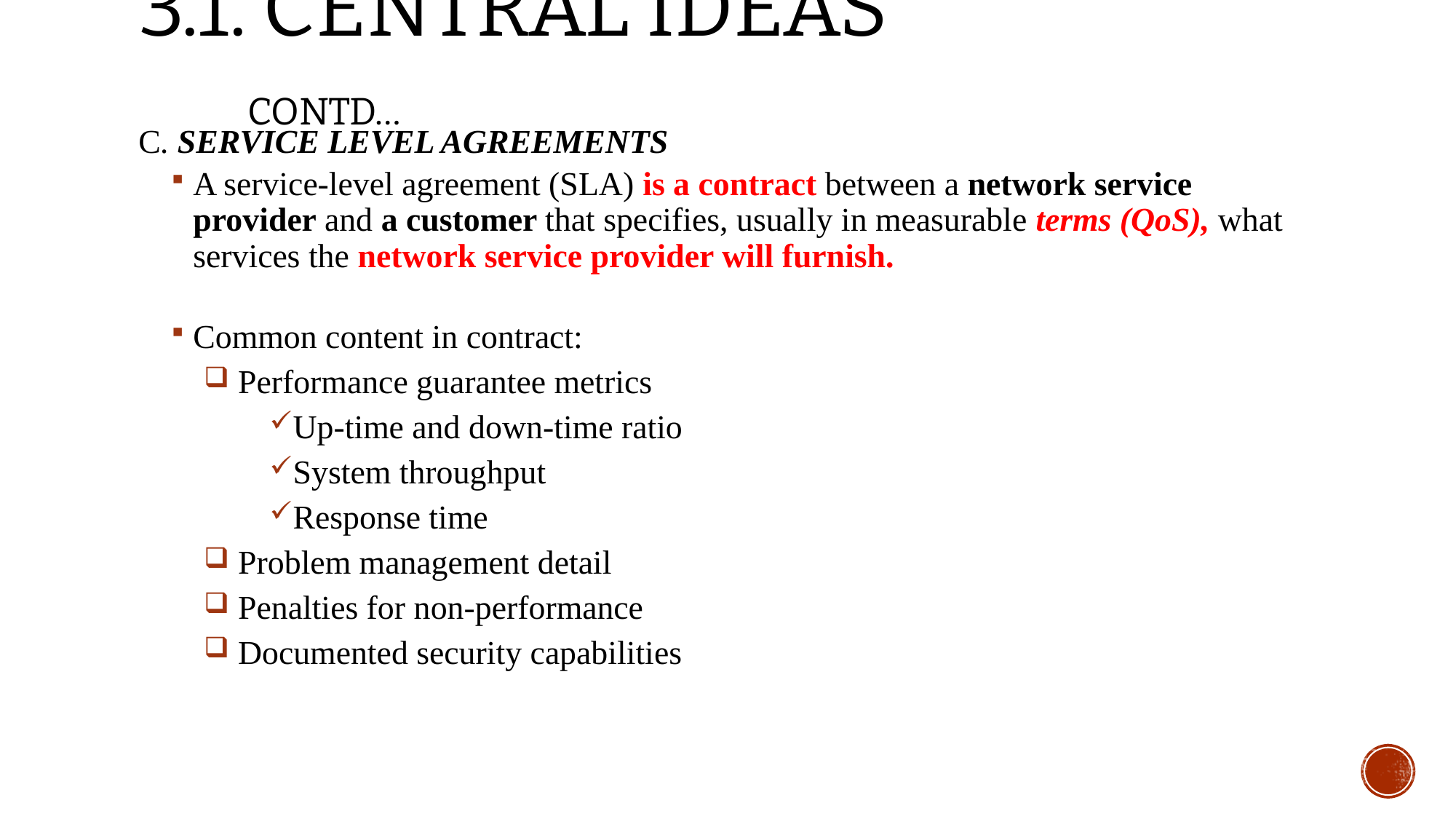

# 3.1. Central IDEAS 				contd…
C. SERVICE LEVEL AGREEMENTS
A service-level agreement (SLA) is a contract between a network service provider and a customer that specifies, usually in measurable terms (QoS), what services the network service provider will furnish.
Common content in contract:
 Performance guarantee metrics
Up-time and down-time ratio
System throughput
Response time
 Problem management detail
 Penalties for non-performance
 Documented security capabilities